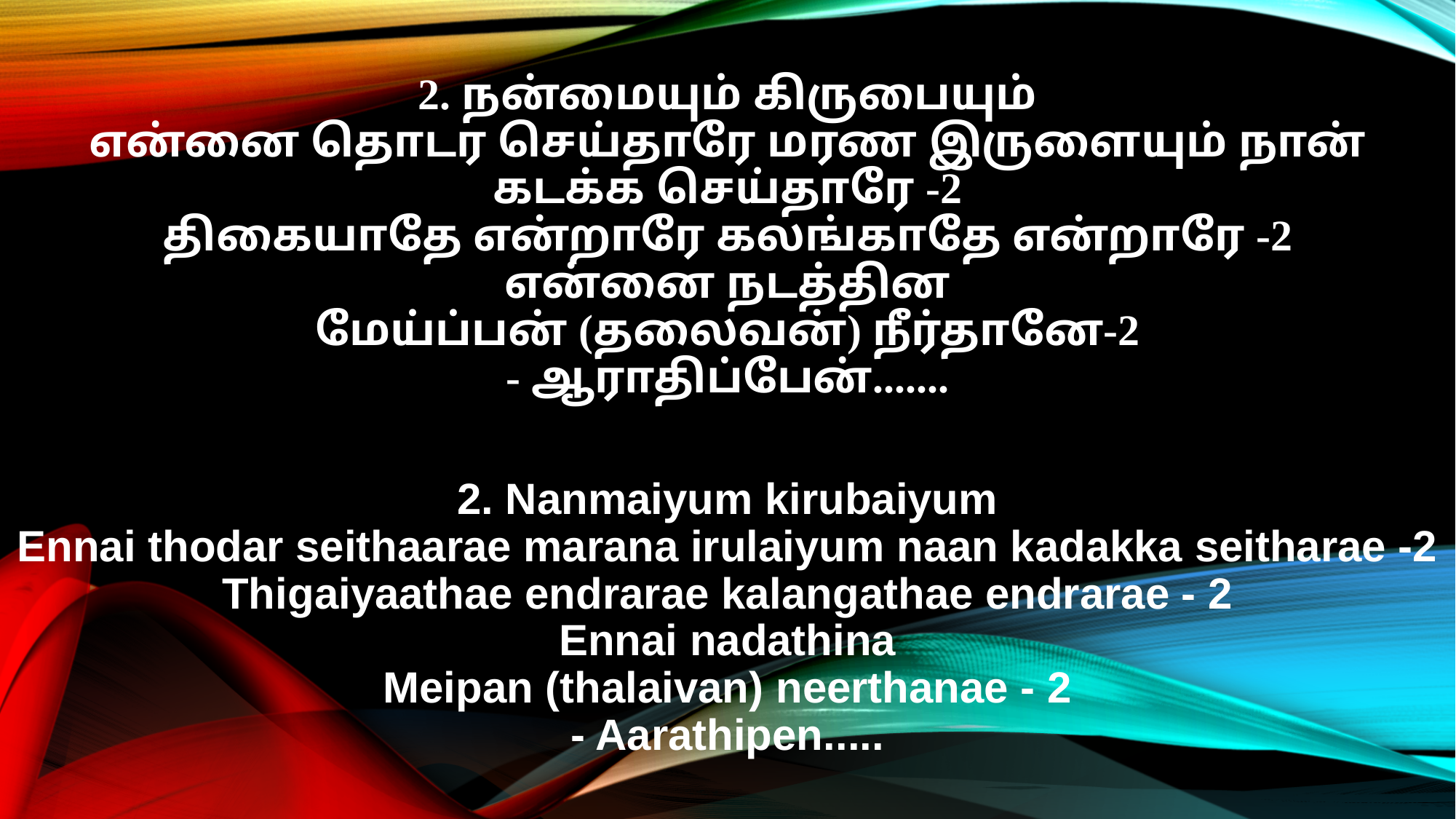

2. நன்மையும் கிருபையும்
என்னை தொடர செய்தாரே மரண இருளையும் நான் கடக்க செய்தாரே -2
திகையாதே என்றாரே கலங்காதே என்றாரே -2
என்னை நடத்தின
மேய்ப்பன் (தலைவன்) நீர்தானே-2
- ஆராதிப்பேன்.......

2. Nanmaiyum kirubaiyum
Ennai thodar seithaarae marana irulaiyum naan kadakka seitharae -2
Thigaiyaathae endrarae kalangathae endrarae - 2
Ennai nadathina
Meipan (thalaivan) neerthanae - 2
- Aarathipen.....